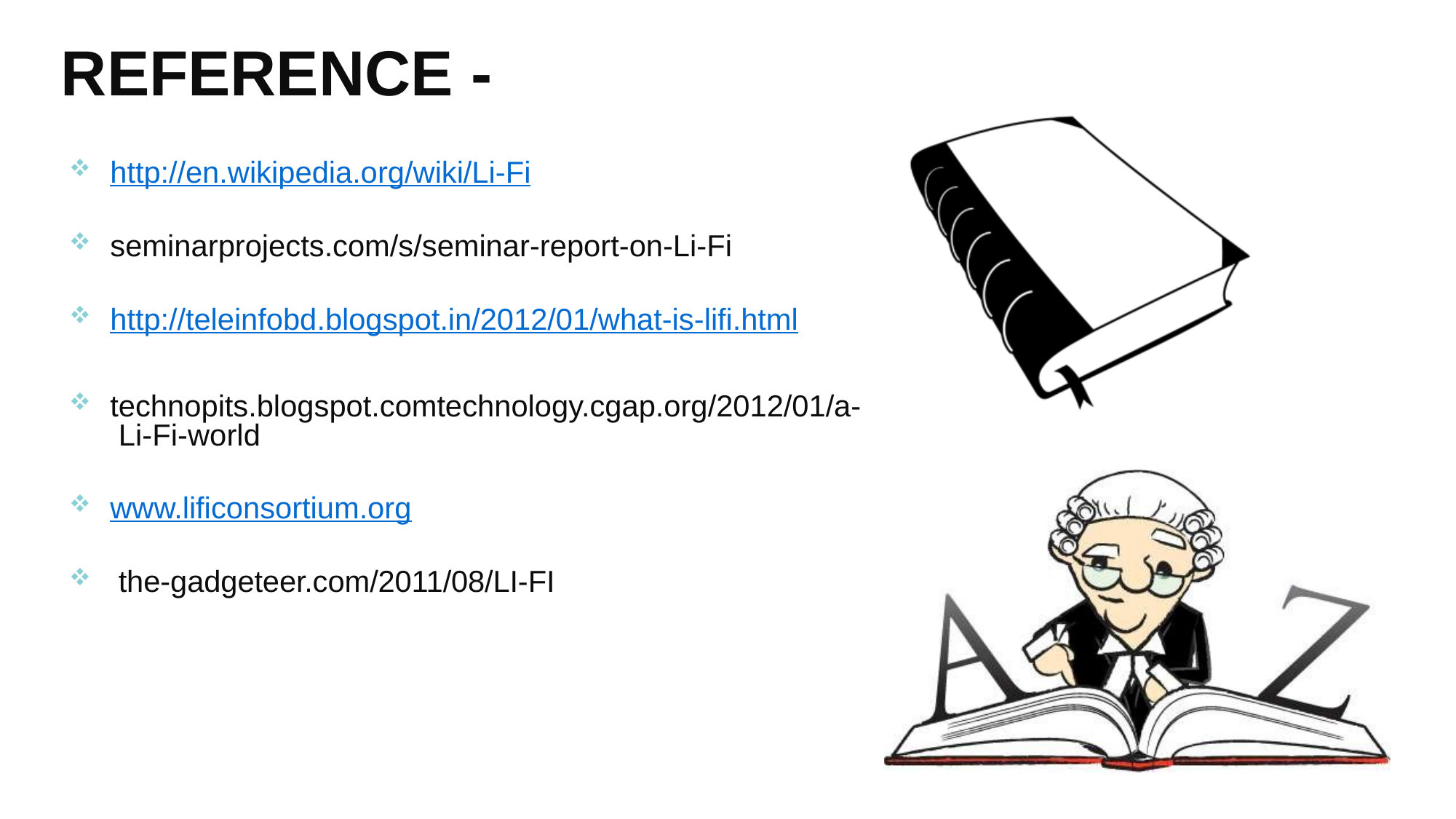

REFERENCE -

http://en.wikipedia.org/wiki/Li-Fi

seminarprojects.com/s/seminar-report-on-Li-Fi

http://teleinfobd.blogspot.in/2012/01/what-is-lifi.html

technopits.blogspot.comtechnology.cgap.org/2012/01/a-  Li-Fi-world

www.lificonsortium.org

the-gadgeteer.com/2011/08/LI-FI